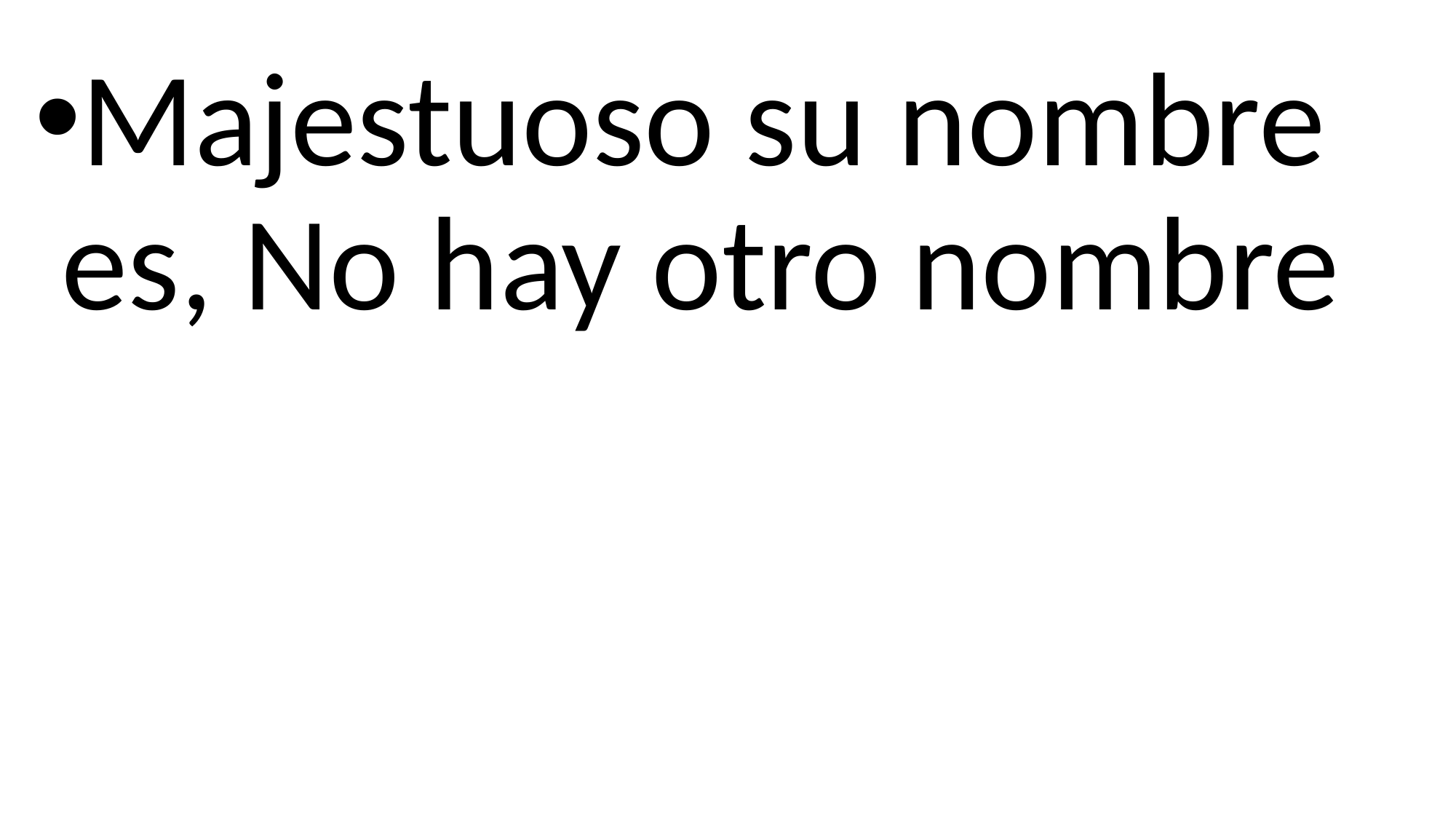

Majestuoso su nombre es, No hay otro nombre